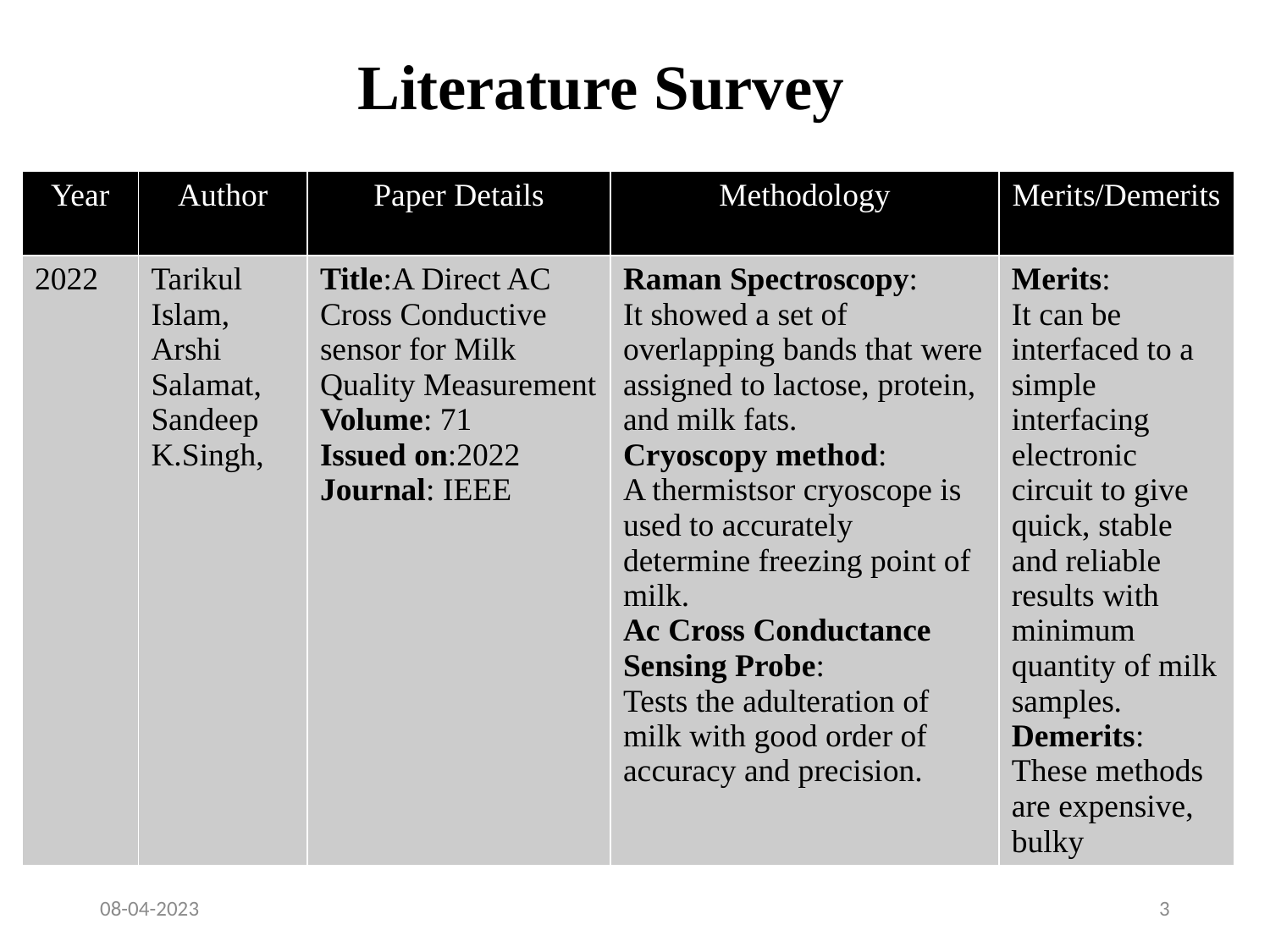

Literature Survey
| Year | Author | Paper Details | Methodology | Merits/Demerits |
| --- | --- | --- | --- | --- |
| 2022 | Tarikul Islam, Arshi Salamat, Sandeep K.Singh, | Title:A Direct AC Cross Conductive sensor for Milk Quality Measurement Volume: 71 Issued on:2022 Journal: IEEE | Raman Spectroscopy: It showed a set of overlapping bands that were assigned to lactose, protein, and milk fats. Cryoscopy method: A thermistsor cryoscope is used to accurately determine freezing point of milk. Ac Cross Conductance Sensing Probe: Tests the adulteration of milk with good order of accuracy and precision. | Merits: It can be interfaced to a simple interfacing electronic circuit to give quick, stable and reliable results with minimum quantity of milk samples. Demerits: These methods are expensive, bulky |
08-04-2023
3